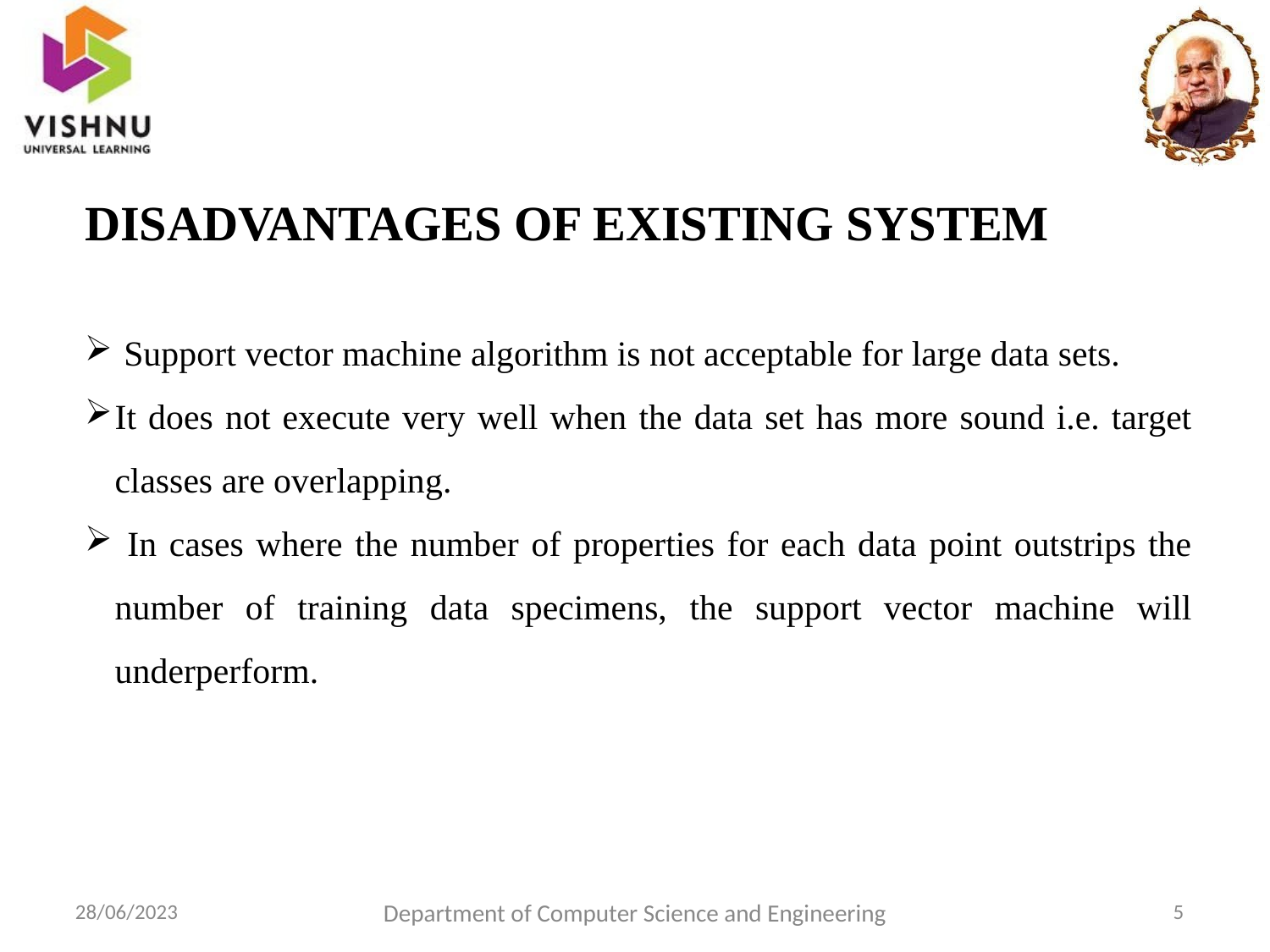

DISADVANTAGES OF EXISTING SYSTEM

 Support vector machine algorithm is not acceptable for large data sets.
It does not execute very well when the data set has more sound i.e. target classes are overlapping.
 In cases where the number of properties for each data point outstrips the number of training data specimens, the support vector machine will underperform.
Department of Computer Science and Engineering

5
28/06/2023